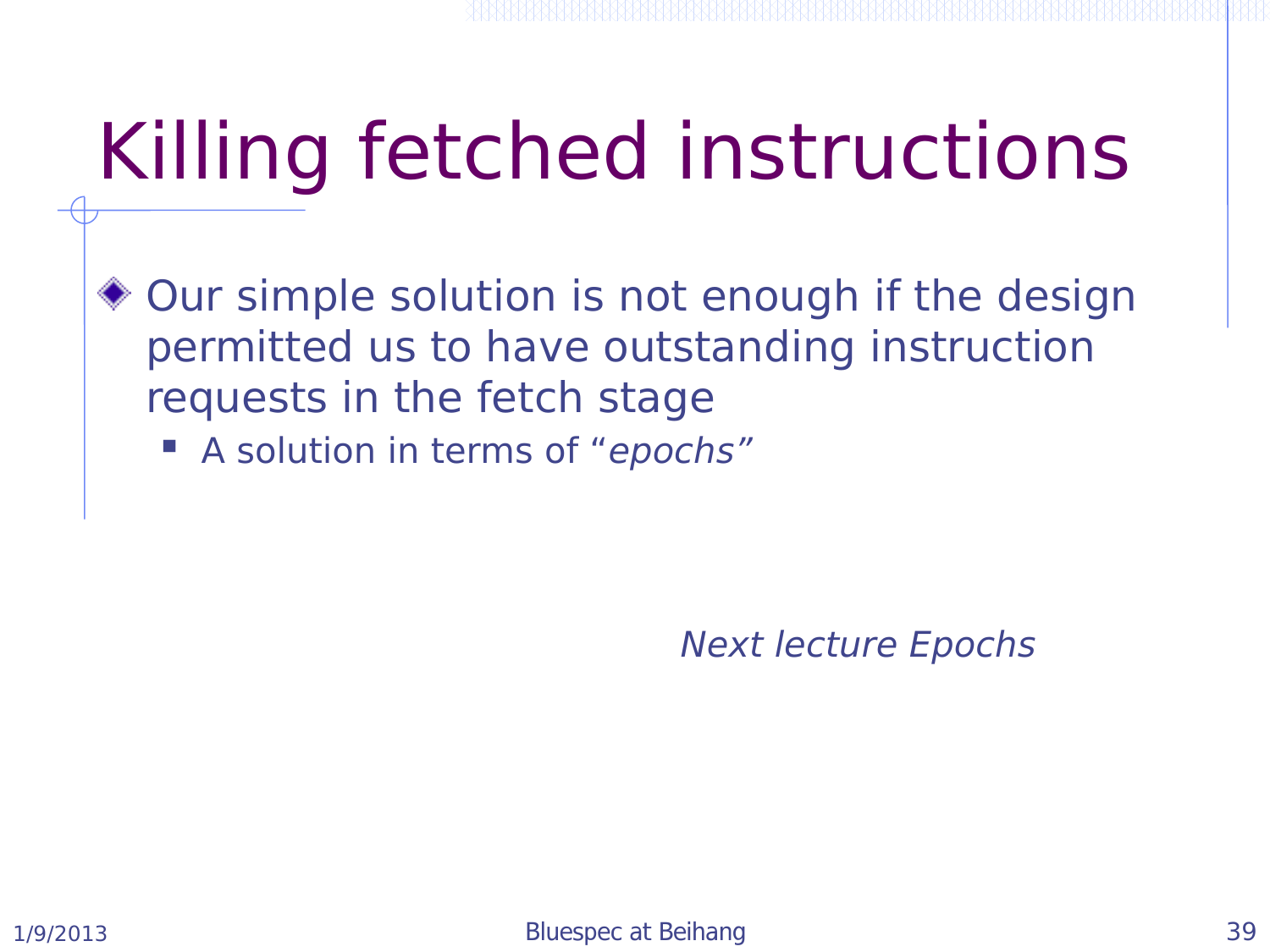

# Killing fetched instructions

Our simple solution is not enough if the design permitted us to have outstanding instruction requests in the fetch stage
A solution in terms of “epochs”
Next lecture Epochs
1/9/2013
Bluespec at Beihang
39